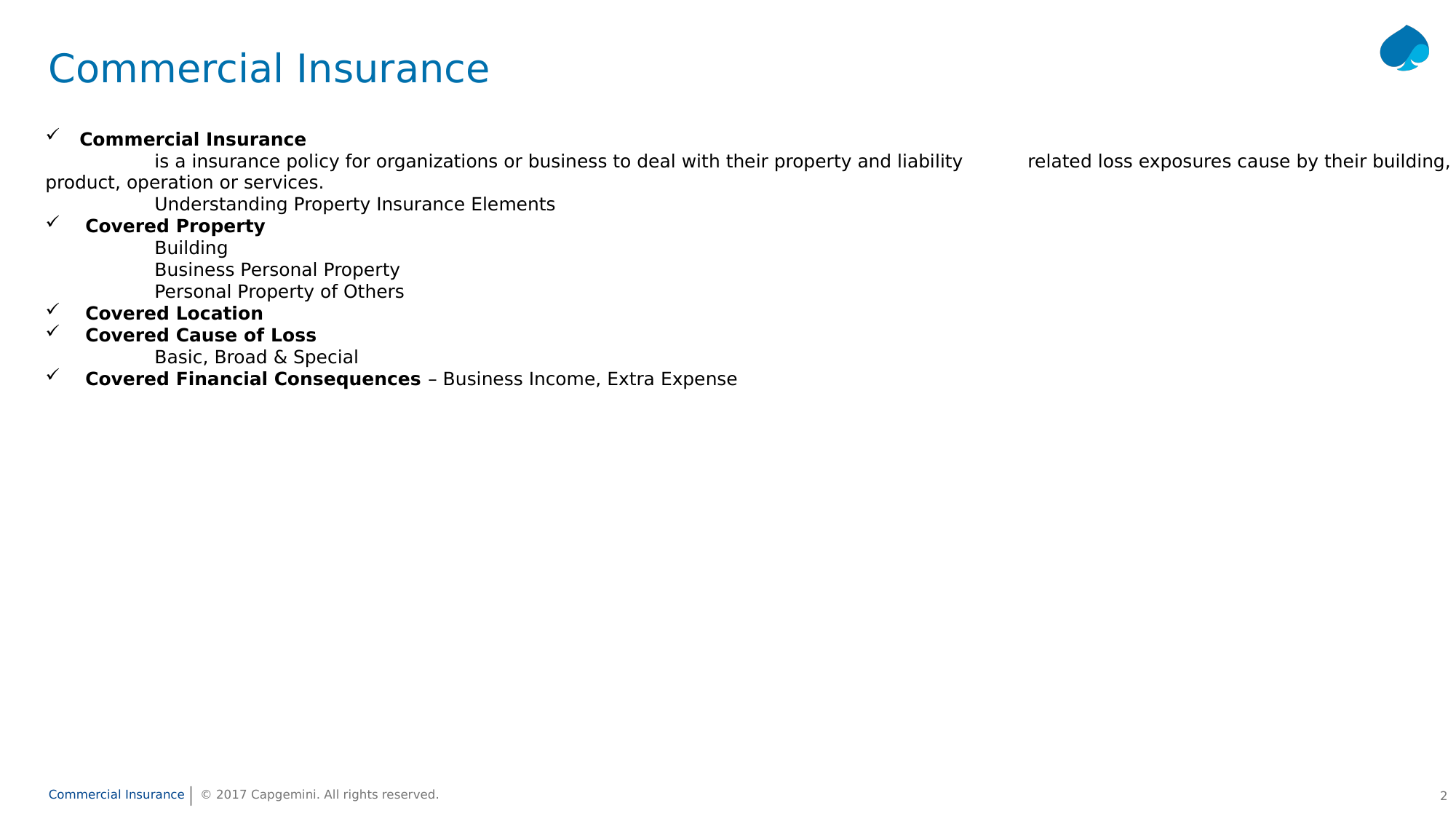

# Commercial Insurance
Commercial Insurance
	is a insurance policy for organizations or business to deal with their property and liability 	related loss exposures cause by their building, product, operation or services.
	Understanding Property Insurance Elements
 Covered Property
	Building
	Business Personal Property
	Personal Property of Others
 Covered Location
 Covered Cause of Loss
	Basic, Broad & Special
 Covered Financial Consequences – Business Income, Extra Expense